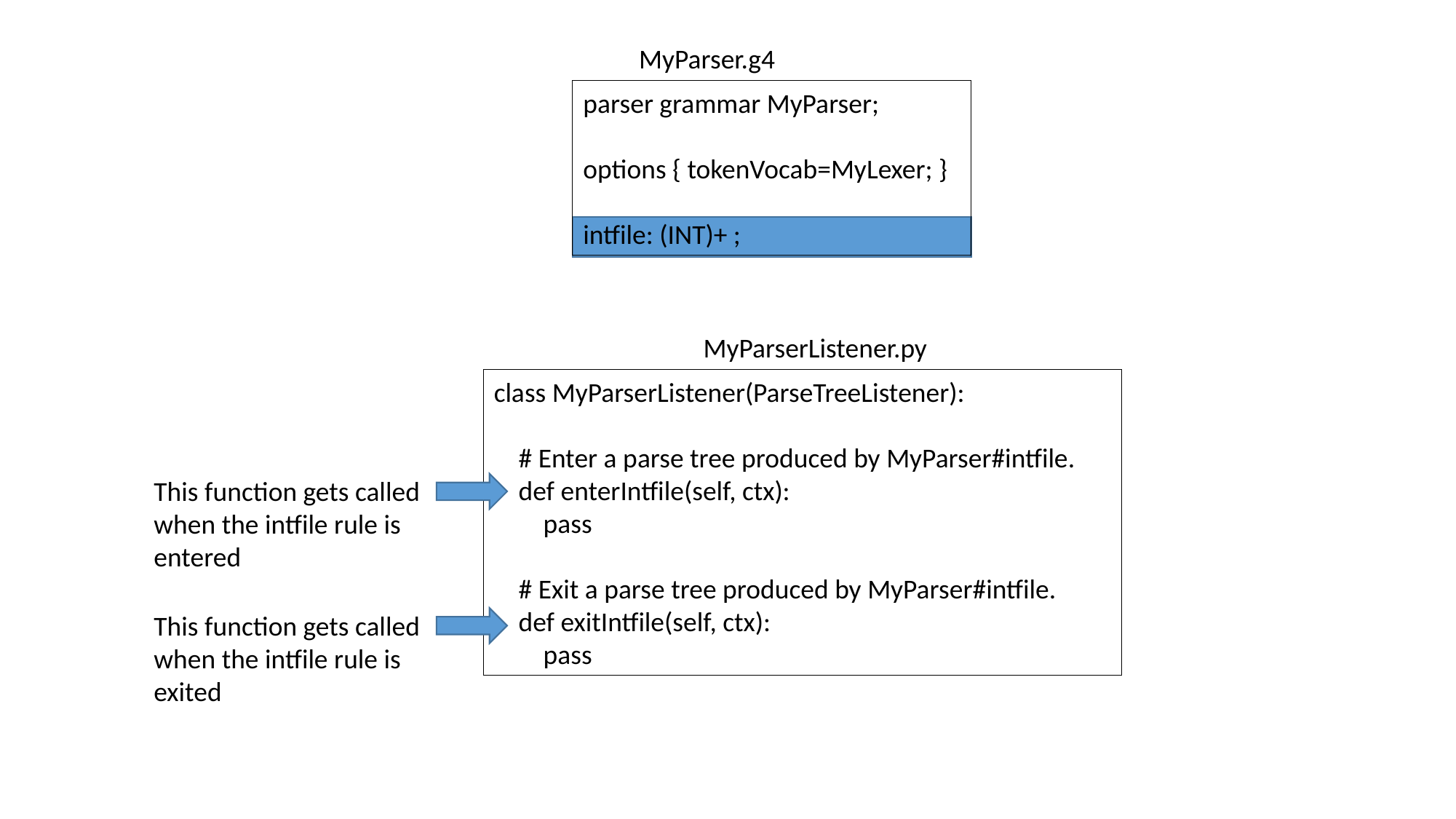

MyParser.g4
parser grammar MyParser;

options { tokenVocab=MyLexer; }

intfile: (INT)+ ;

MyParserListener.py
class MyParserListener(ParseTreeListener):

    # Enter a parse tree produced by MyParser#intfile.
    def enterIntfile(self, ctx):
        pass

    # Exit a parse tree produced by MyParser#intfile.
    def exitIntfile(self, ctx):
        pass
This function gets called when the intfile rule is entered

This function gets called when the intfile rule is exited